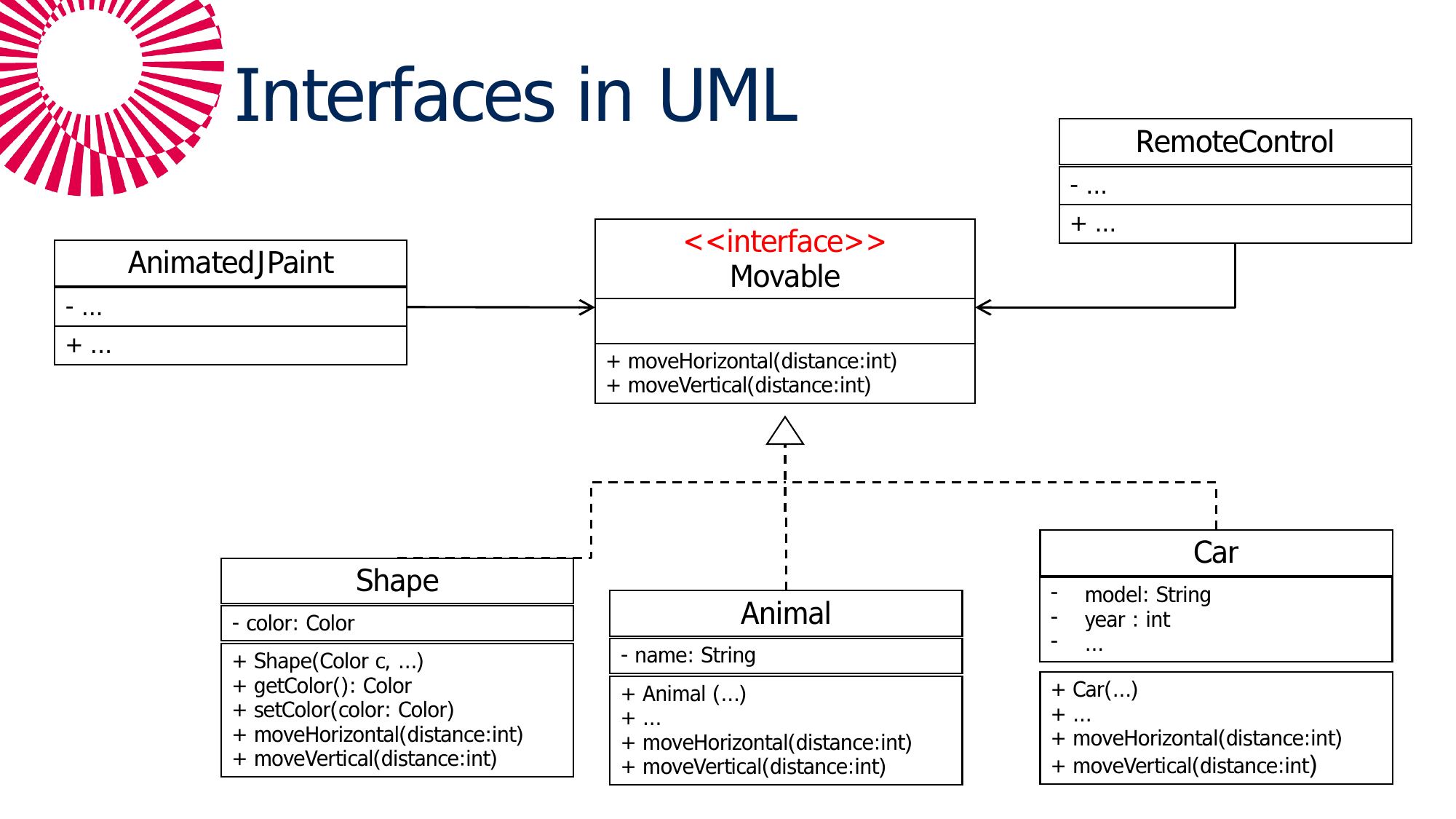

#
Interfaces in UML
RemoteControl
- ...
+ ...

<<interface>>
Movable
AnimatedJPaint
- ...
+ ...

+ moveHorizontal(distance:int)
+ moveVertical(distance:int)

Car
Shape
model: String
year : int
...
Animal
- color: Color
- name: String
+ Shape(Color c, ...)
+ getColor(): Color
+ setColor(color: Color)
+ moveHorizontal(distance:int)
+ moveVertical(distance:int)
+ Car(...)
+ ...
+ moveHorizontal(distance:int)
+ moveVertical(distance:int)
+ Animal (...)
+ ...
+ moveHorizontal(distance:int)
+ moveVertical(distance:int)